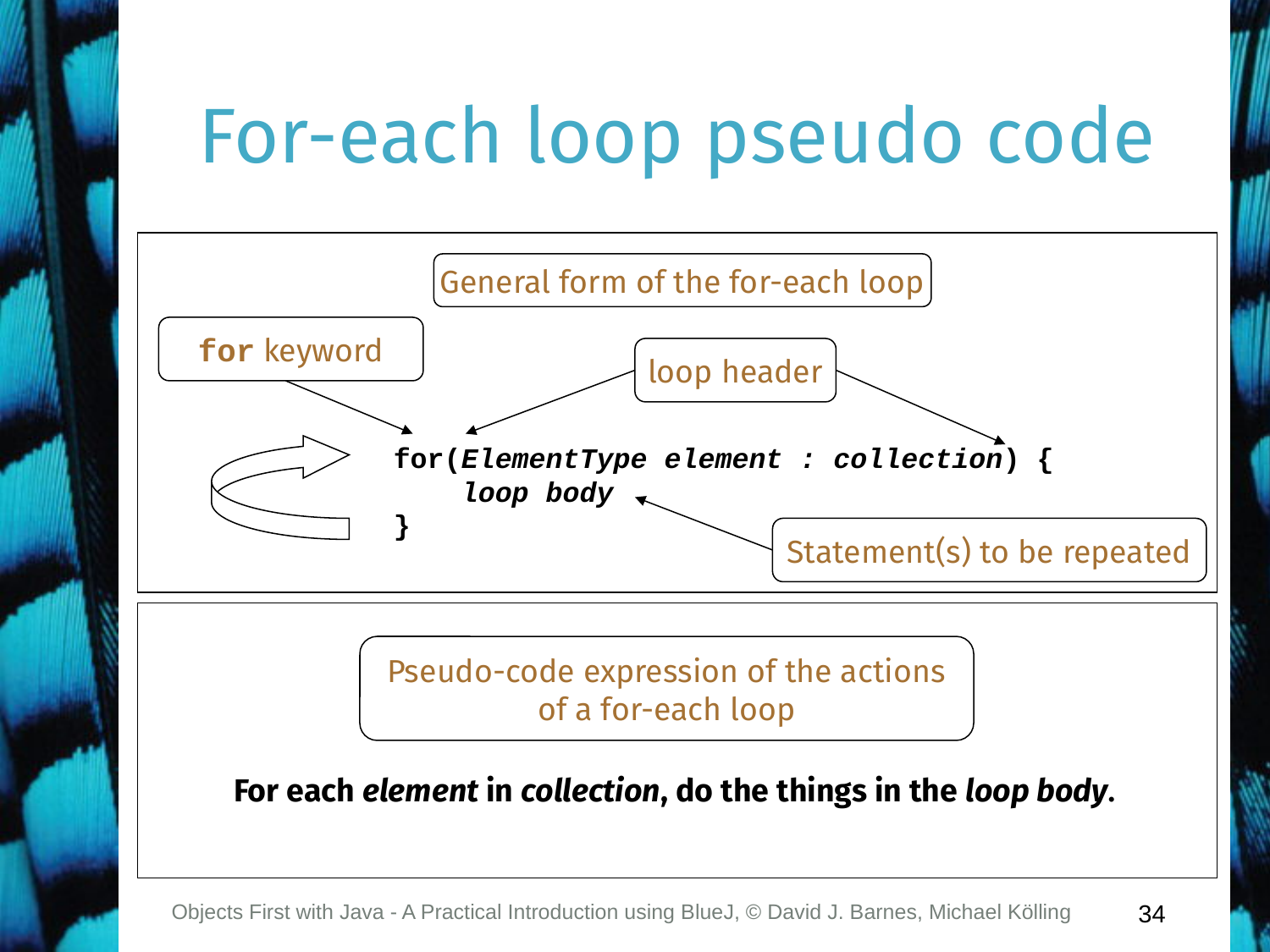

# For-each loop pseudo code

General form of the for-each loop
for keyword
loop header

for(ElementType element : collection) {
    loop body
}

Statement(s) to be repeated

Pseudo-code expression of the actions of a for-each loop
For each element in collection, do the things in the loop body.
Objects First with Java - A Practical Introduction using BlueJ, © David J. Barnes, Michael Kölling